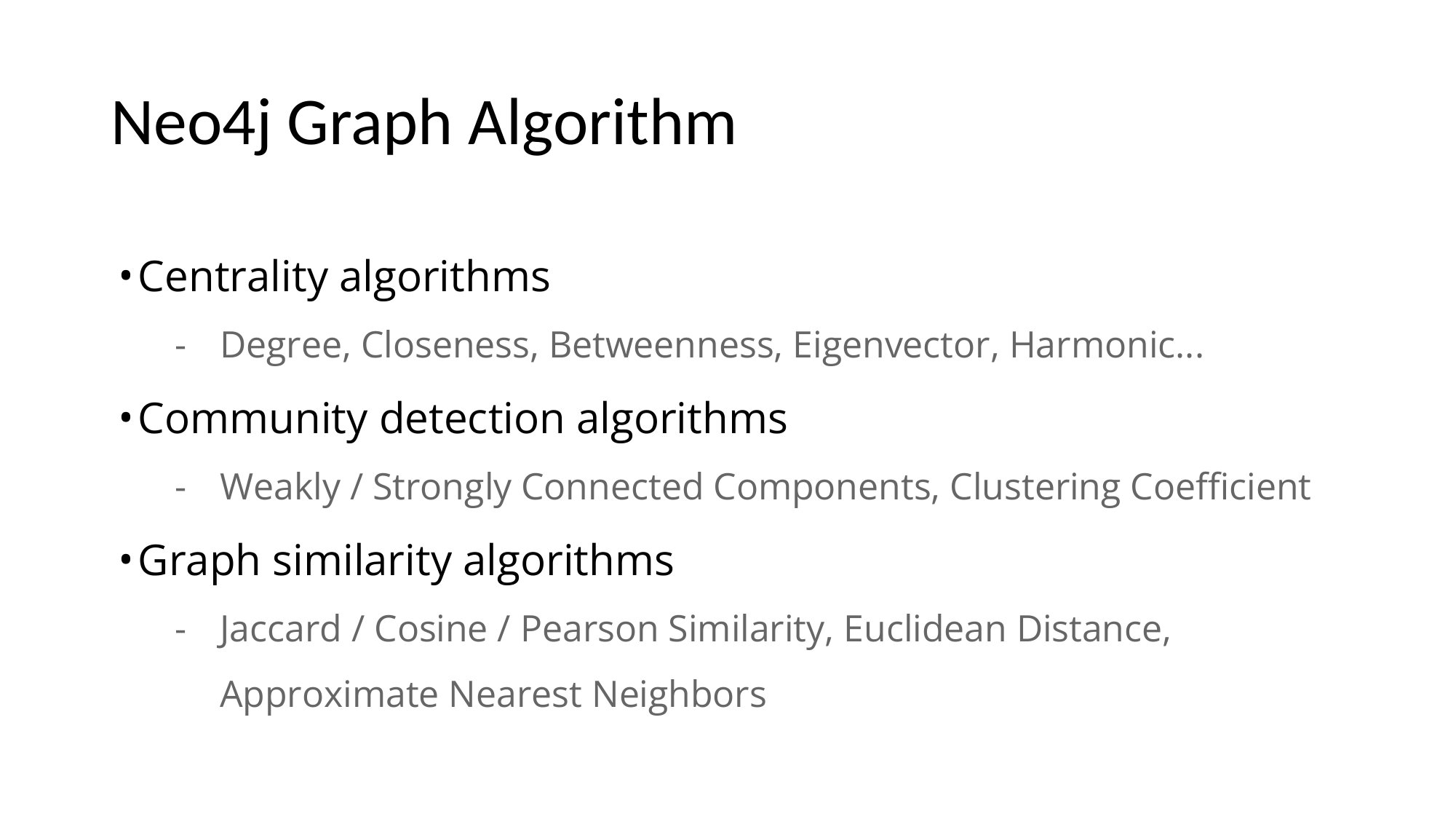

# Neo4j Graph Algorithm
Centrality algorithms
Degree, Closeness, Betweenness, Eigenvector, Harmonic...
Community detection algorithms
Weakly / Strongly Connected Components, Clustering Coefficient
Graph similarity algorithms
Jaccard / Cosine / Pearson Similarity, Euclidean Distance, Approximate Nearest Neighbors